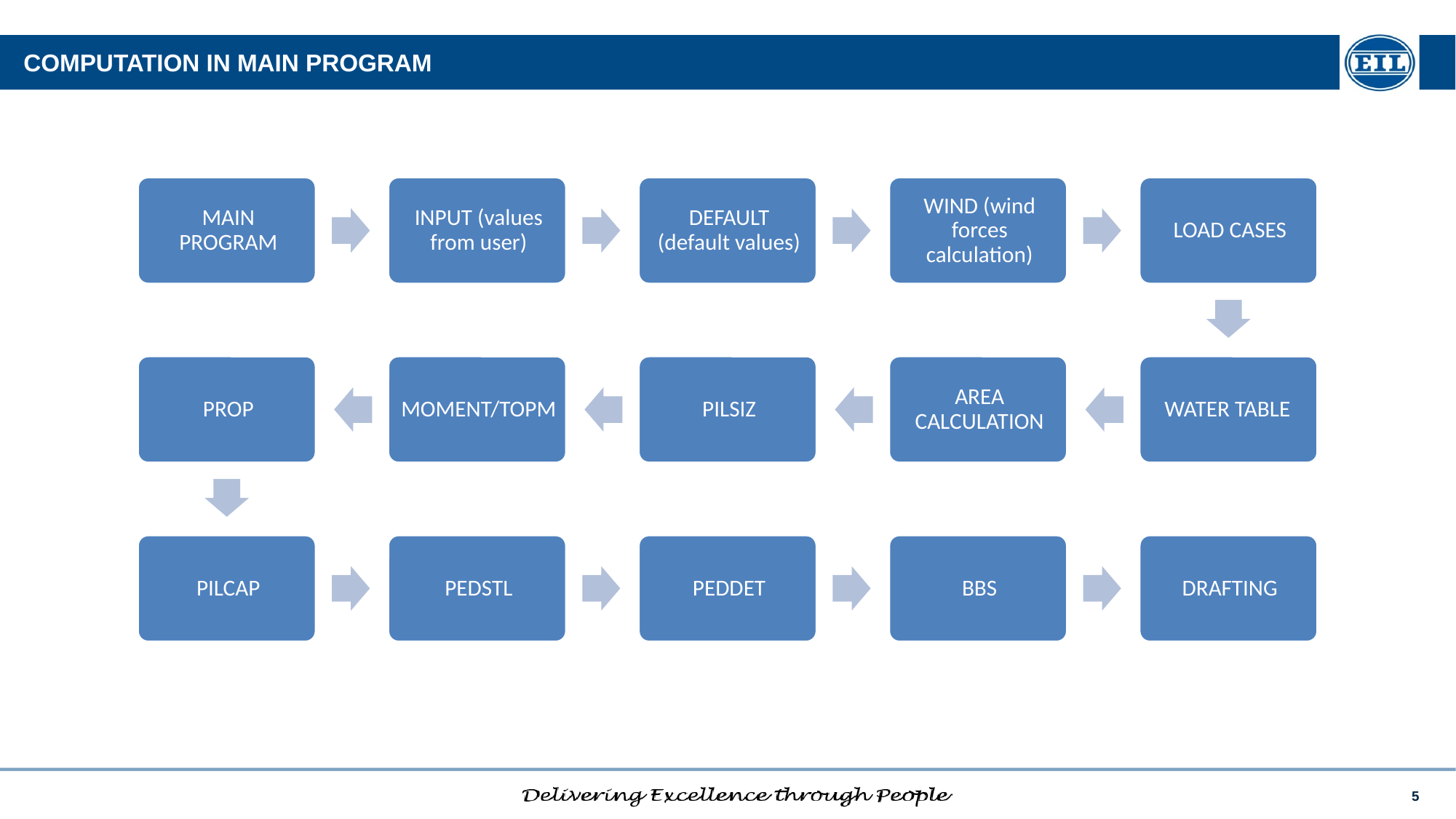

# COMPUTATION IN MAIN PROGRAM
MAIN PROGRAM

INPUT (values from user)

DEFAULT (default values)

WIND (wind forces calculation)

LOAD CASES

WATER TABLE

AREA CALCULATION

PILSIZ

MOMENT/TOPM

PROP

PILCAP

PEDSTL

PEDDET

BBS

DRAFTING
5